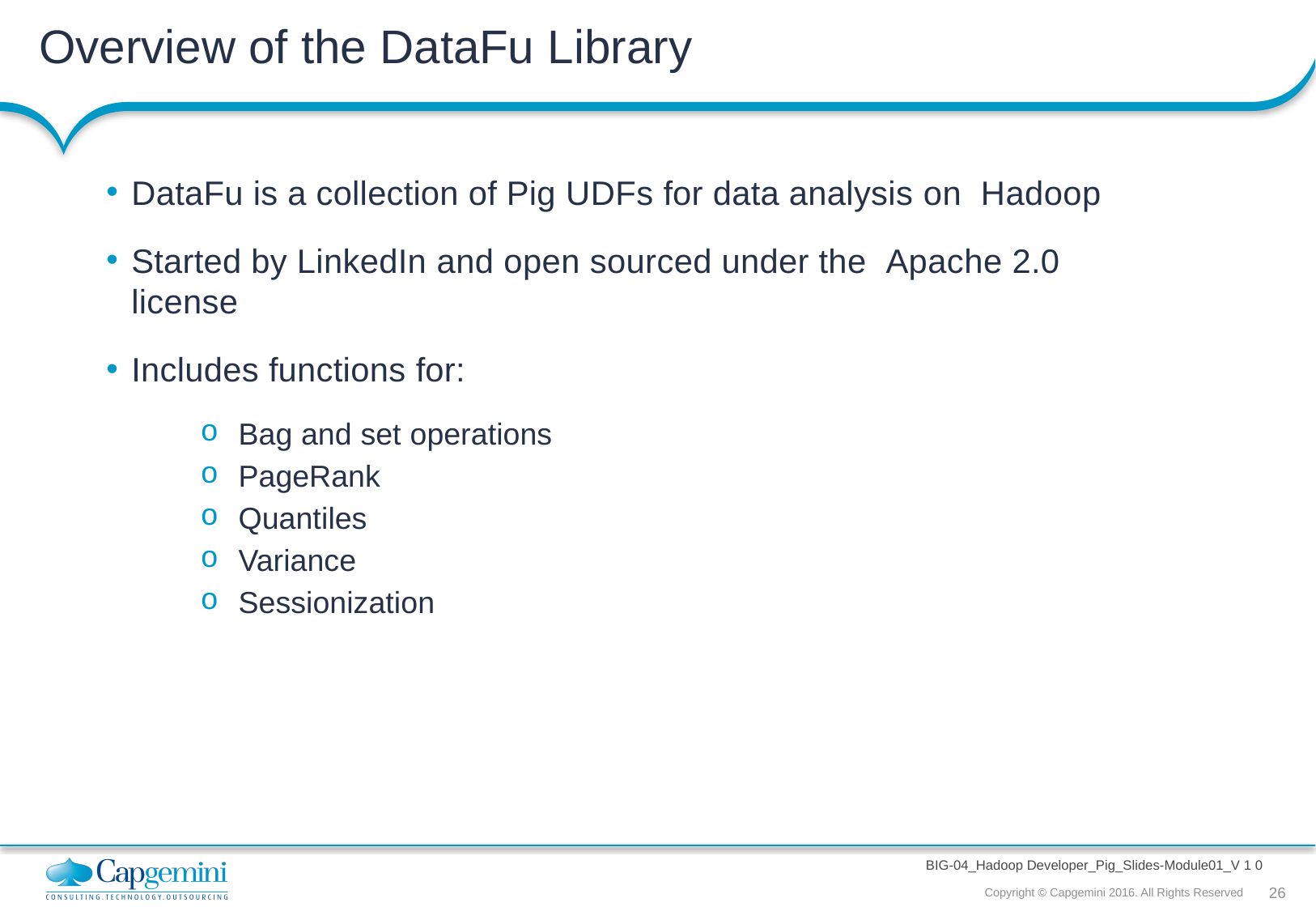

# Overview of the DataFu Library
DataFu is a collection of Pig UDFs for data analysis on  Hadoop
Started by LinkedIn and open sourced under the  Apache 2.0 license
Includes functions for:
Bag and set operations
PageRank
Quantiles
Variance
Sessionization